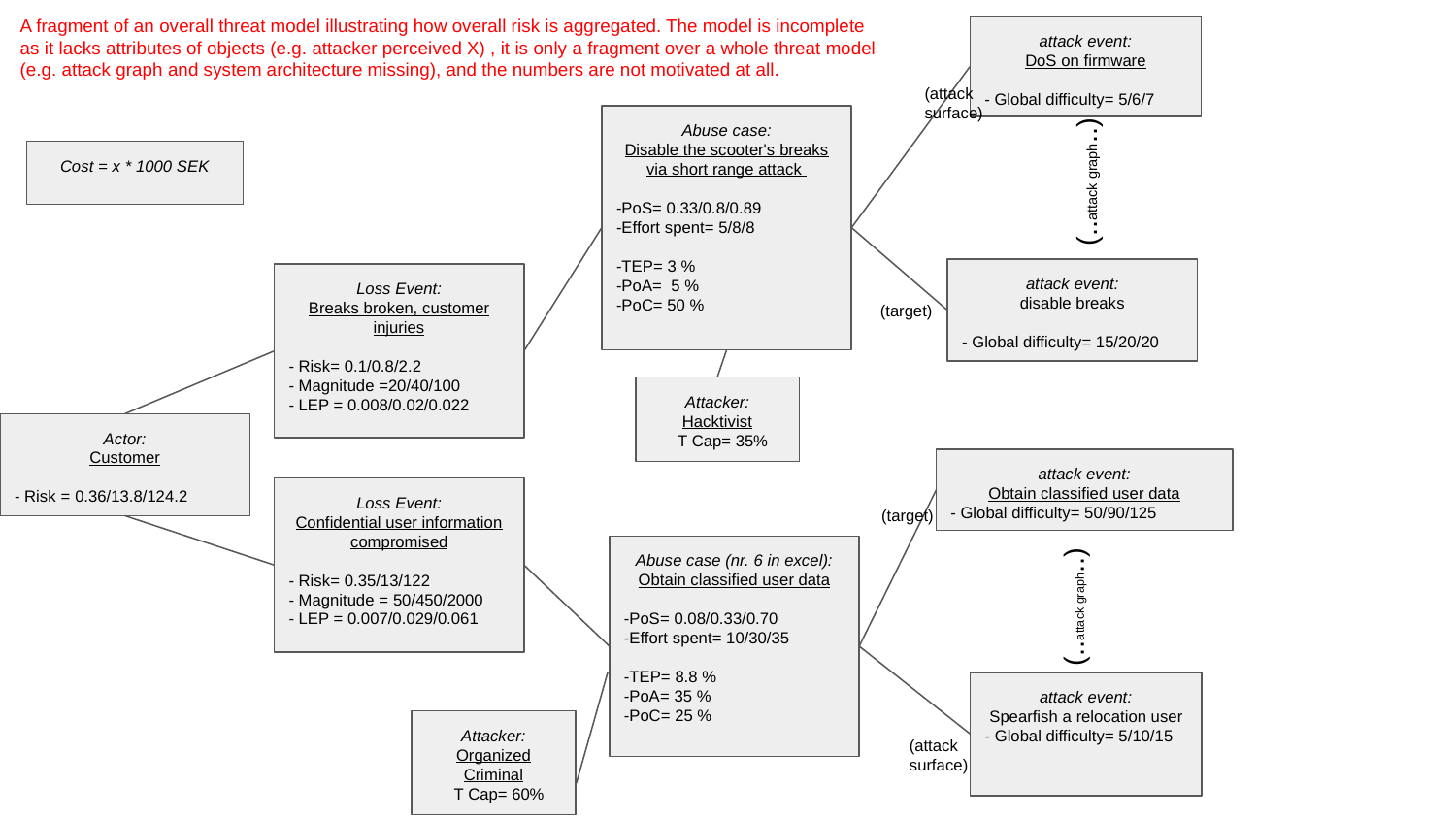

A fragment of an overall threat model illustrating how overall risk is aggregated. The model is incomplete as it lacks attributes of objects (e.g. attacker perceived X) , it is only a fragment over a whole threat model (e.g. attack graph and system architecture missing), and the numbers are not motivated at all.

attack event:
DoS on firmware

- Global difficulty= 5/6/7
(attack surface)
Abuse case:
Disable the scooter's breaks via short range attack

-PoS= 0.33/0.8/0.89
-Effort spent= 5/8/8

-TEP= 3 %
-PoA=  5 %
-PoC= 50 %

Cost = x * 1000 SEK
(..attack graph..)
attack event:
disable breaks

- Global difficulty= 15/20/20
Loss Event:
Breaks broken, customer injuries

- Risk= 0.1/0.8/2.2
- Magnitude =20/40/100
- LEP = 0.008/0.02/0.022
(target)
Attacker:
Hacktivist
      T Cap= 35%
Actor:
Customer

- Risk = 0.36/13.8/124.2
attack event:
Obtain classified user data
- Global difficulty= 50/90/125
Loss Event:
Confidential user information compromised

- Risk= 0.35/13/122
- Magnitude = 50/450/2000
- LEP = 0.007/0.029/0.061

(target)
Abuse case (nr. 6 in excel):
Obtain classified user data

-PoS= 0.08/0.33/0.70
-Effort spent= 10/30/35

-TEP= 8.8 %
-PoA= 35 %
-PoC= 25 %

(..attack graph..)
attack event:
Spearfish a relocation user
- Global difficulty= 5/10/15
Attacker:
Organized Criminal
      T Cap= 60%
(attack surface)